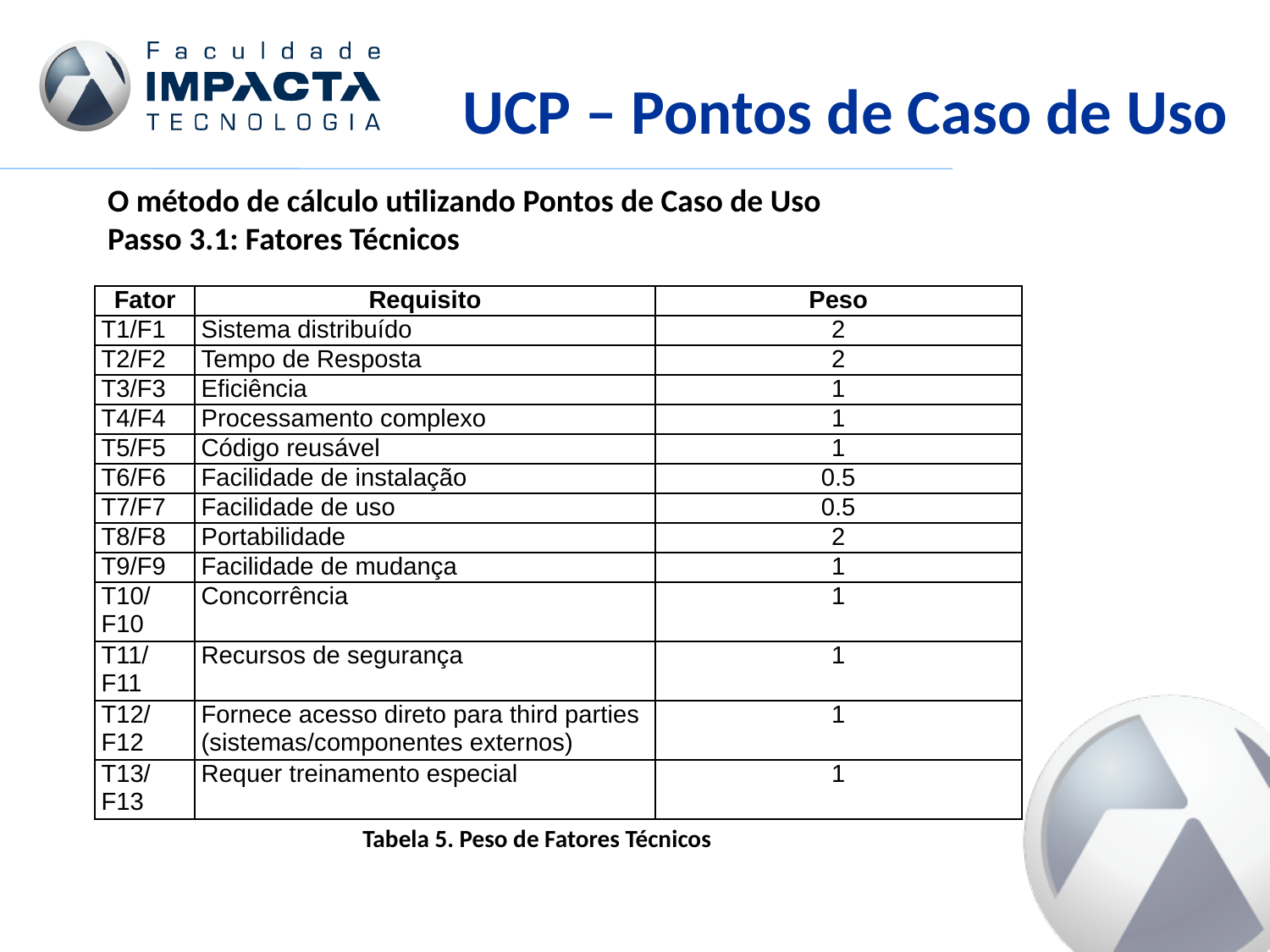

UCP – Pontos de Caso de Uso

O método de cálculo utilizando Pontos de Caso de Uso
Passo 3.1: Fatores Técnicos
| Fator | Requisito | Peso |
| --- | --- | --- |
| T1/F1 | Sistema distribuído | 2 |
| T2/F2 | Tempo de Resposta | 2 |
| T3/F3 | Eficiência | 1 |
| T4/F4 | Processamento complexo | 1 |
| T5/F5 | Código reusável | 1 |
| T6/F6 | Facilidade de instalação | 0.5 |
| T7/F7 | Facilidade de uso | 0.5 |
| T8/F8 | Portabilidade | 2 |
| T9/F9 | Facilidade de mudança | 1 |
| T10/F10 | Concorrência | 1 |
| T11/F11 | Recursos de segurança | 1 |
| T12/F12 | Fornece acesso direto para third parties (sistemas/componentes externos) | 1 |
| T13/F13 | Requer treinamento especial | 1 |
Tabela 5. Peso de Fatores Técnicos